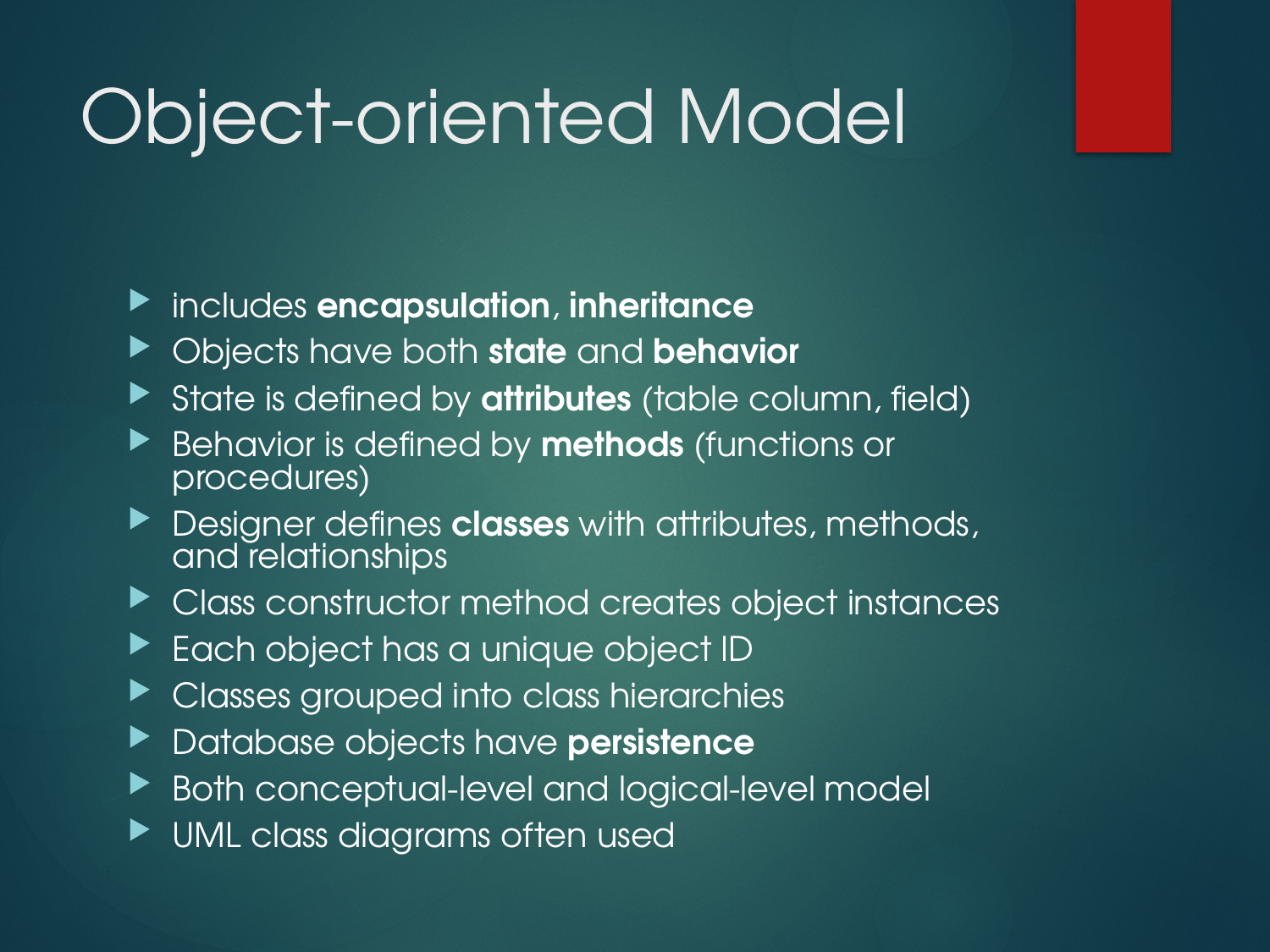

# Object-oriented Model
includes encapsulation, inheritance
Objects have both state and behavior
State is defined by attributes (table column, field)
Behavior is defined by methods (functions or procedures)
Designer defines classes with attributes, methods, and relationships
Class constructor method creates object instances
Each object has a unique object ID
Classes grouped into class hierarchies
Database objects have persistence
Both conceptual-level and logical-level model
UML class diagrams often used